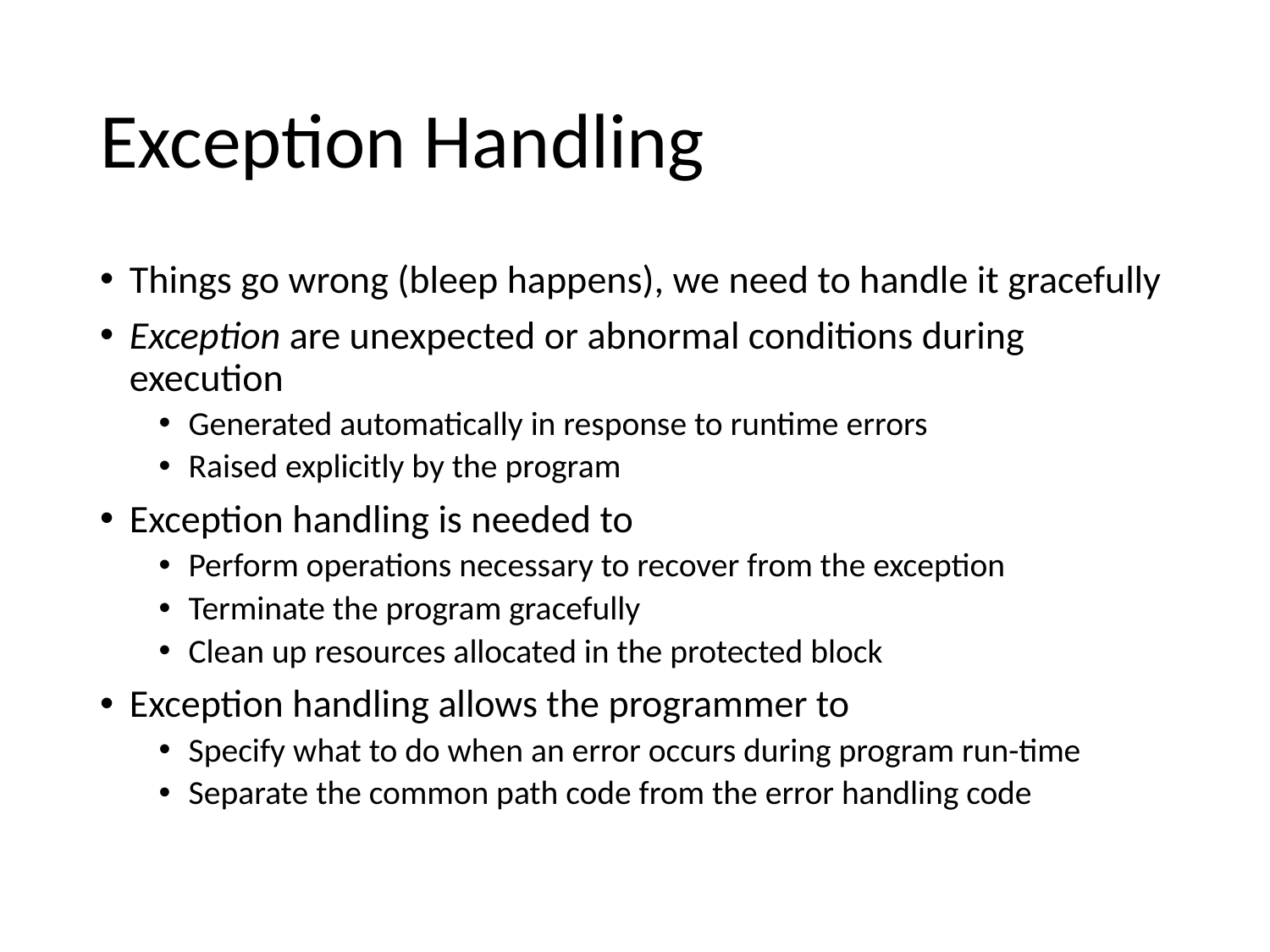

# Exception Handling
Things go wrong (bleep happens), we need to handle it gracefully
Exception are unexpected or abnormal conditions during execution
Generated automatically in response to runtime errors
Raised explicitly by the program
Exception handling is needed to
Perform operations necessary to recover from the exception
Terminate the program gracefully
Clean up resources allocated in the protected block
Exception handling allows the programmer to
Specify what to do when an error occurs during program run-time
Separate the common path code from the error handling code